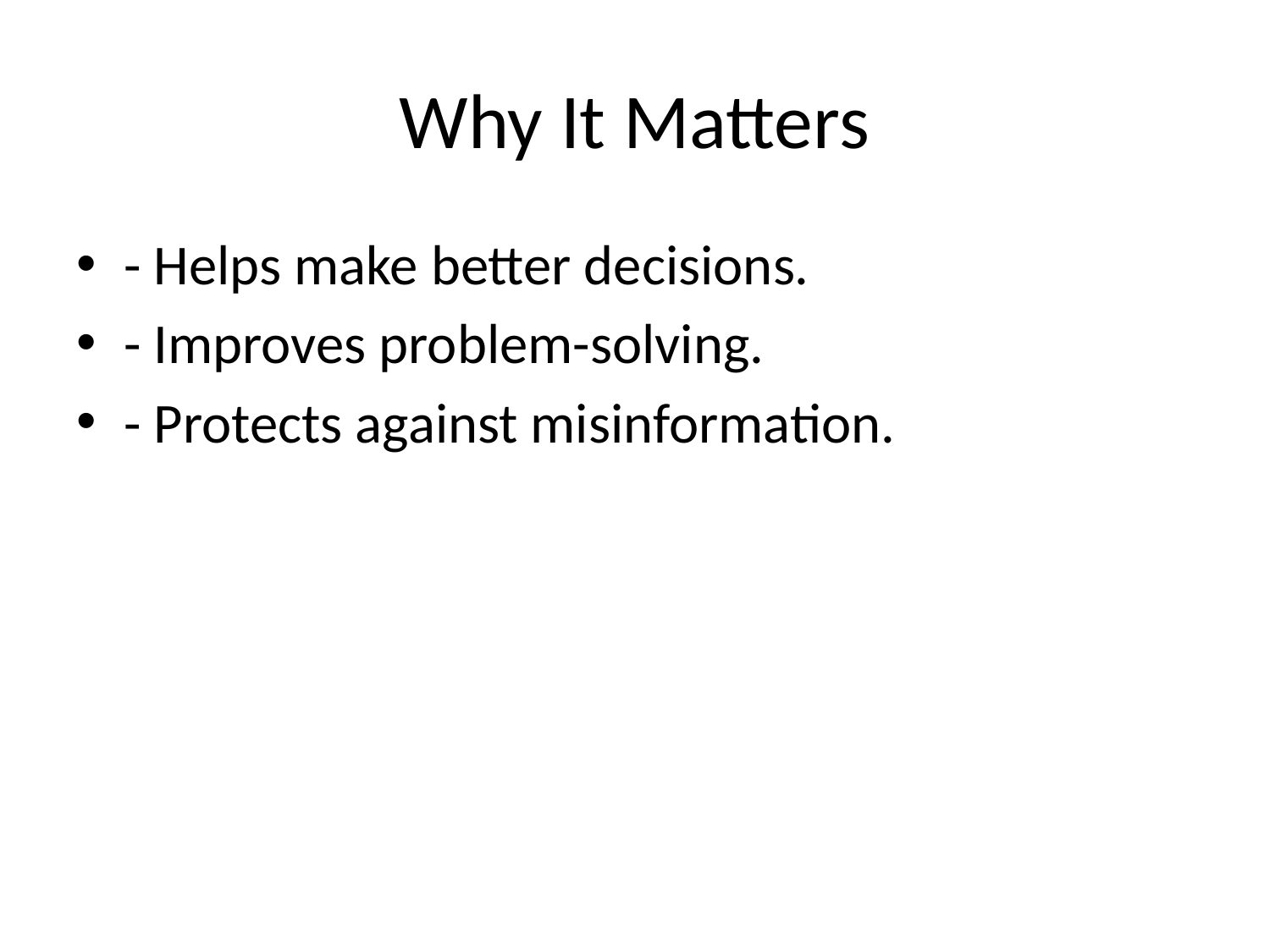

# Why It Matters
- Helps make better decisions.
- Improves problem-solving.
- Protects against misinformation.